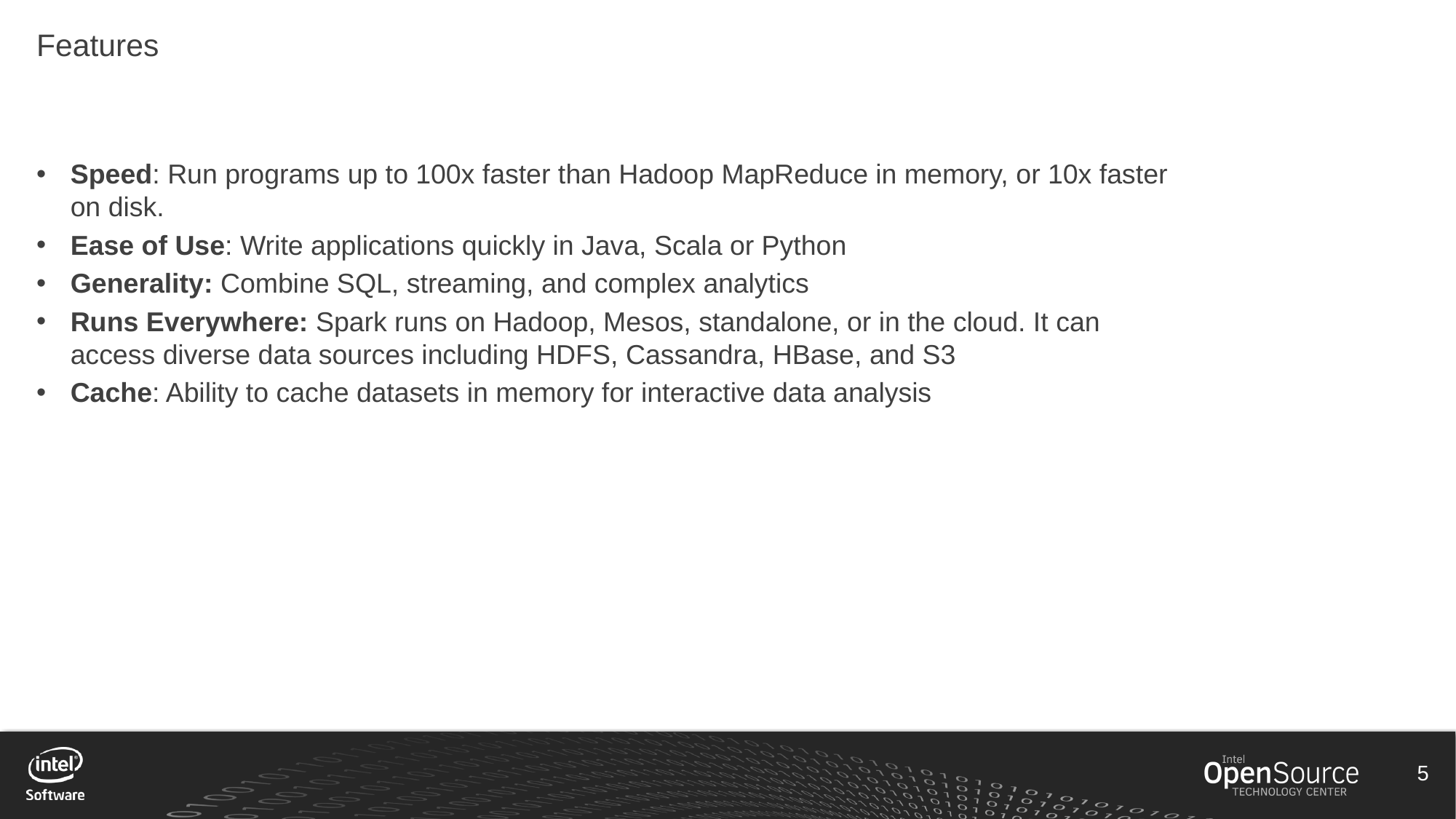

# Features

Speed: Run programs up to 100x faster than Hadoop MapReduce in memory, or 10x faster on disk.
Ease of Use: Write applications quickly in Java, Scala or Python
Generality: Combine SQL, streaming, and complex analytics
Runs Everywhere: Spark runs on Hadoop, Mesos, standalone, or in the cloud. It can access diverse data sources including HDFS, Cassandra, HBase, and S3
Cache: Ability to cache datasets in memory for interactive data analysis